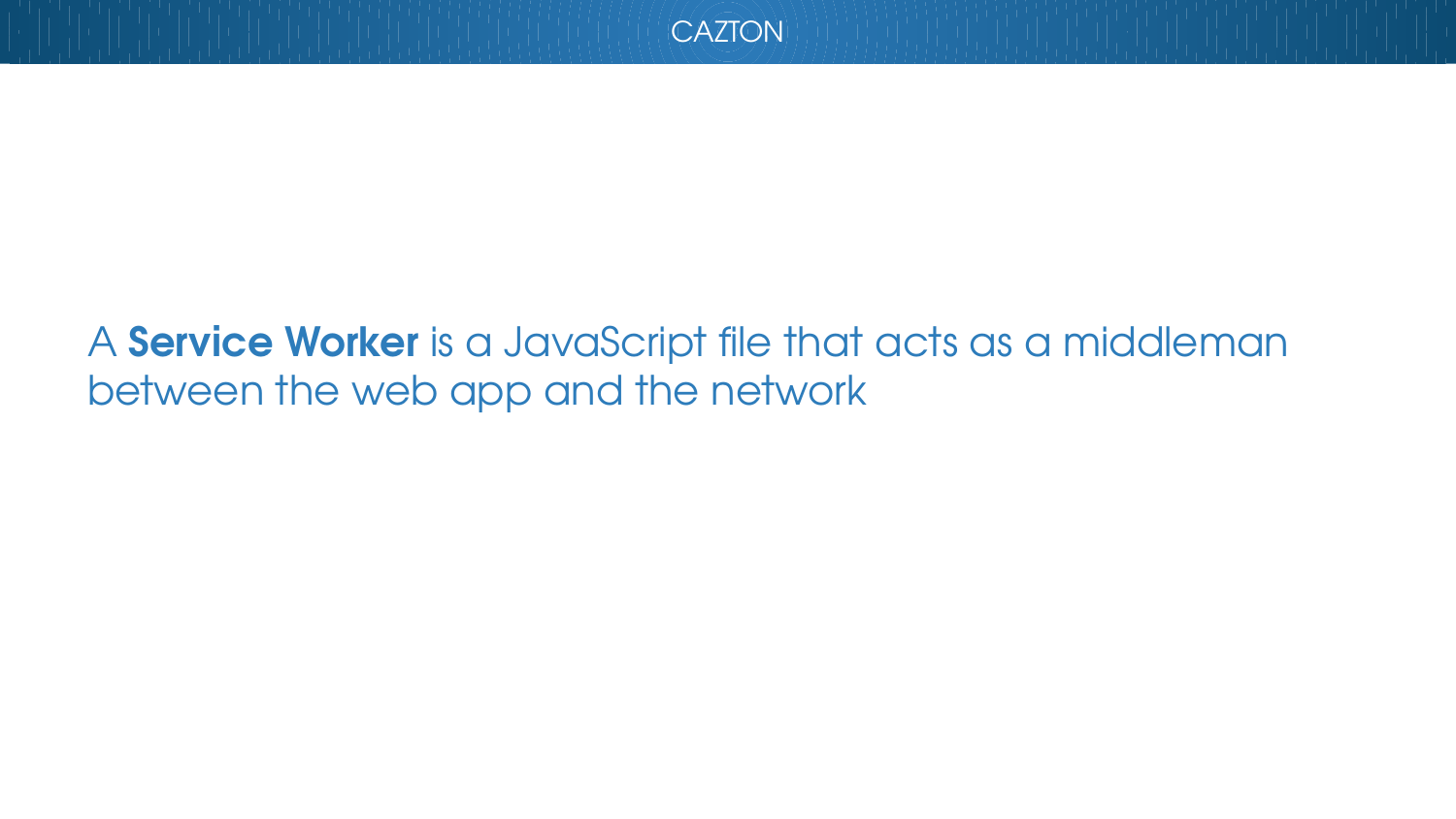

#
A Service Worker is a JavaScript file that acts as a middleman between the web app and the network